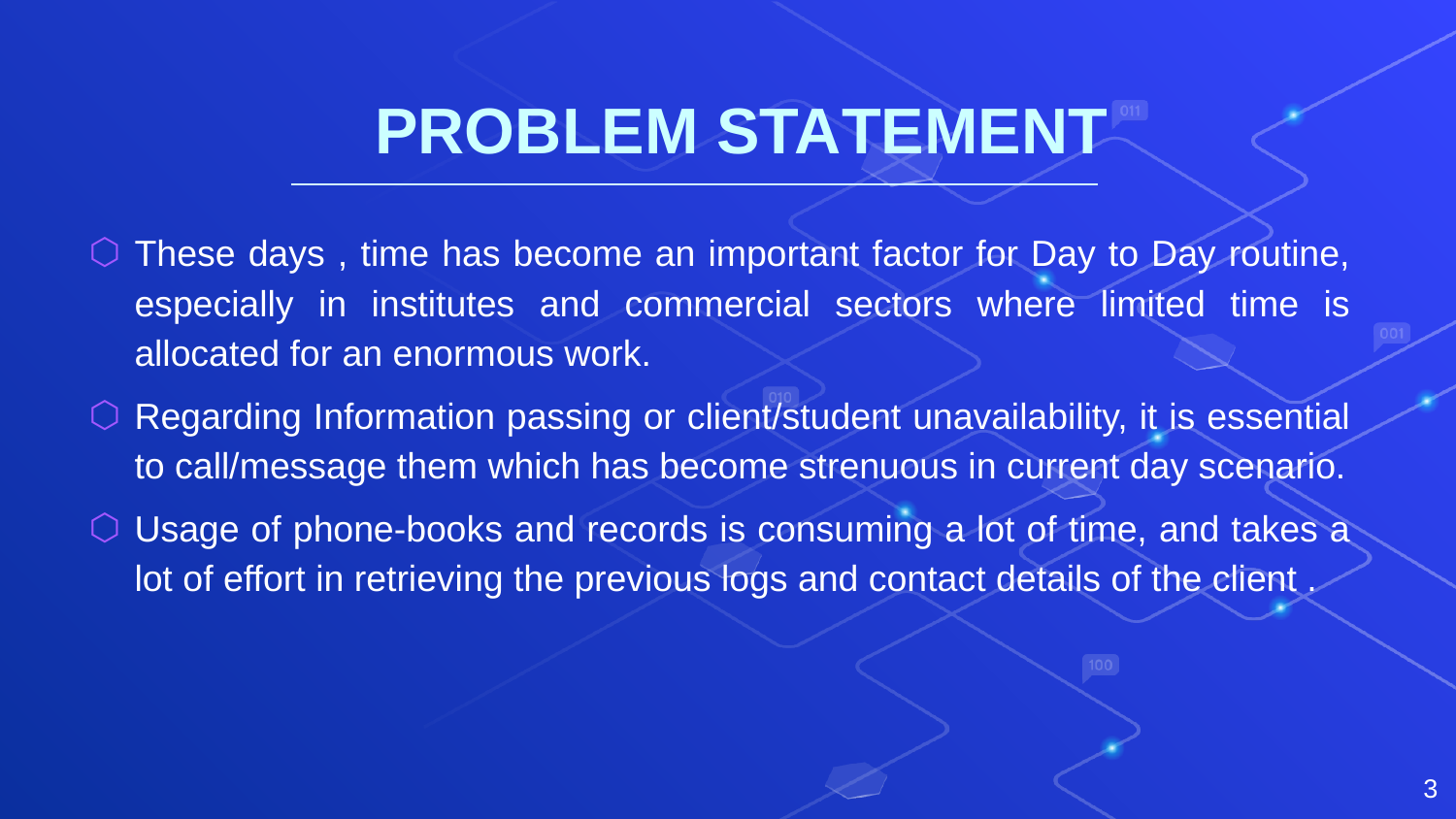

PROBLEM STATEMENT
These days , time has become an important factor for Day to Day routine, especially in institutes and commercial sectors where limited time is allocated for an enormous work.
Regarding Information passing or client/student unavailability, it is essential to call/message them which has become strenuous in current day scenario.
Usage of phone-books and records is consuming a lot of time, and takes a lot of effort in retrieving the previous logs and contact details of the client .

3